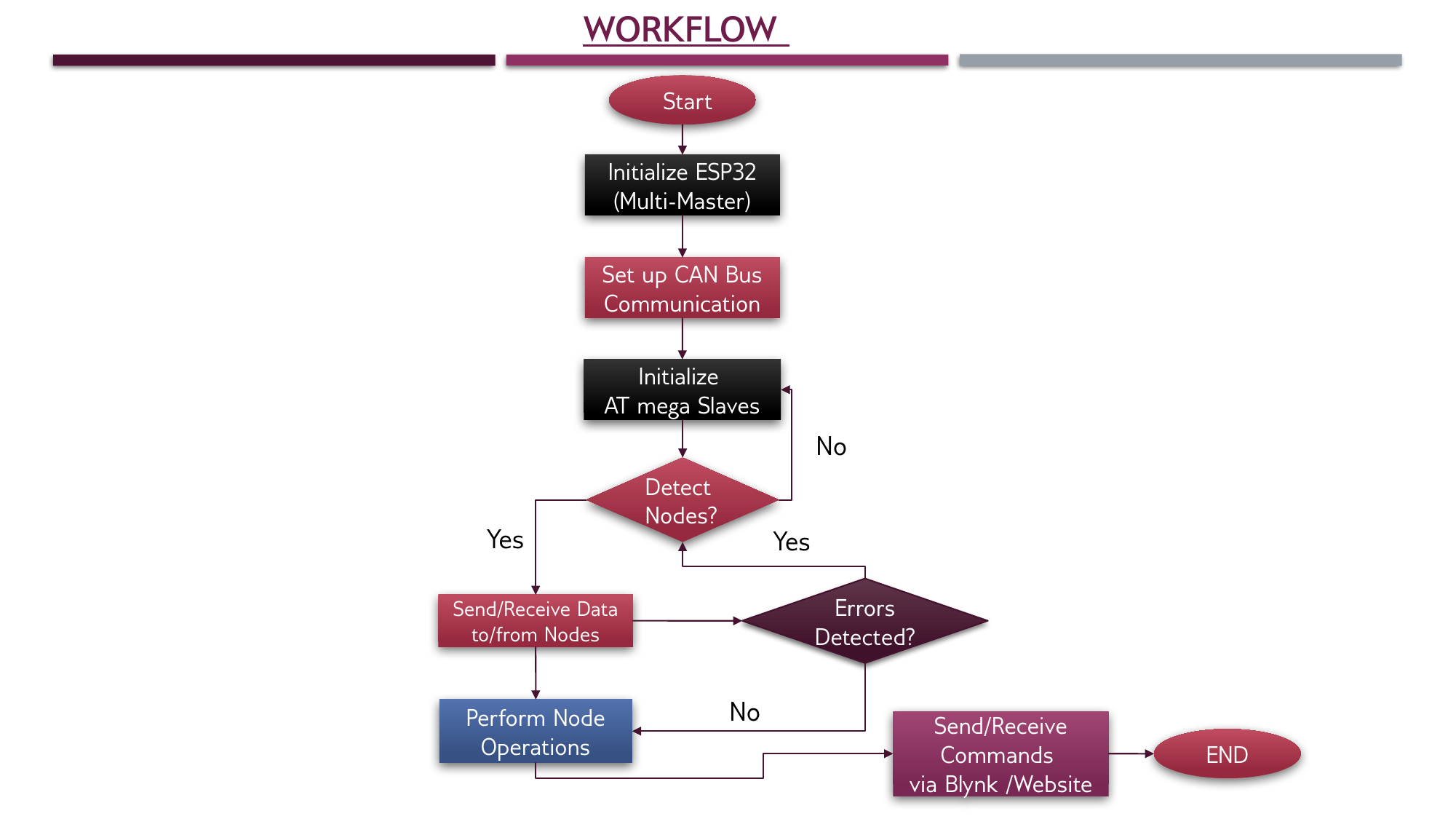

WORKFLOW
   Start
Initialize ESP32 (Multi-Master)
Set up CAN Bus Communication
Initialize
AT mega Slaves
No
Detect Nodes?
Yes
Yes
Errors
Detected?
Send/Receive Data to/from Nodes
No
Perform Node Operations
Send/Receive Commands
via Blynk /Website
END